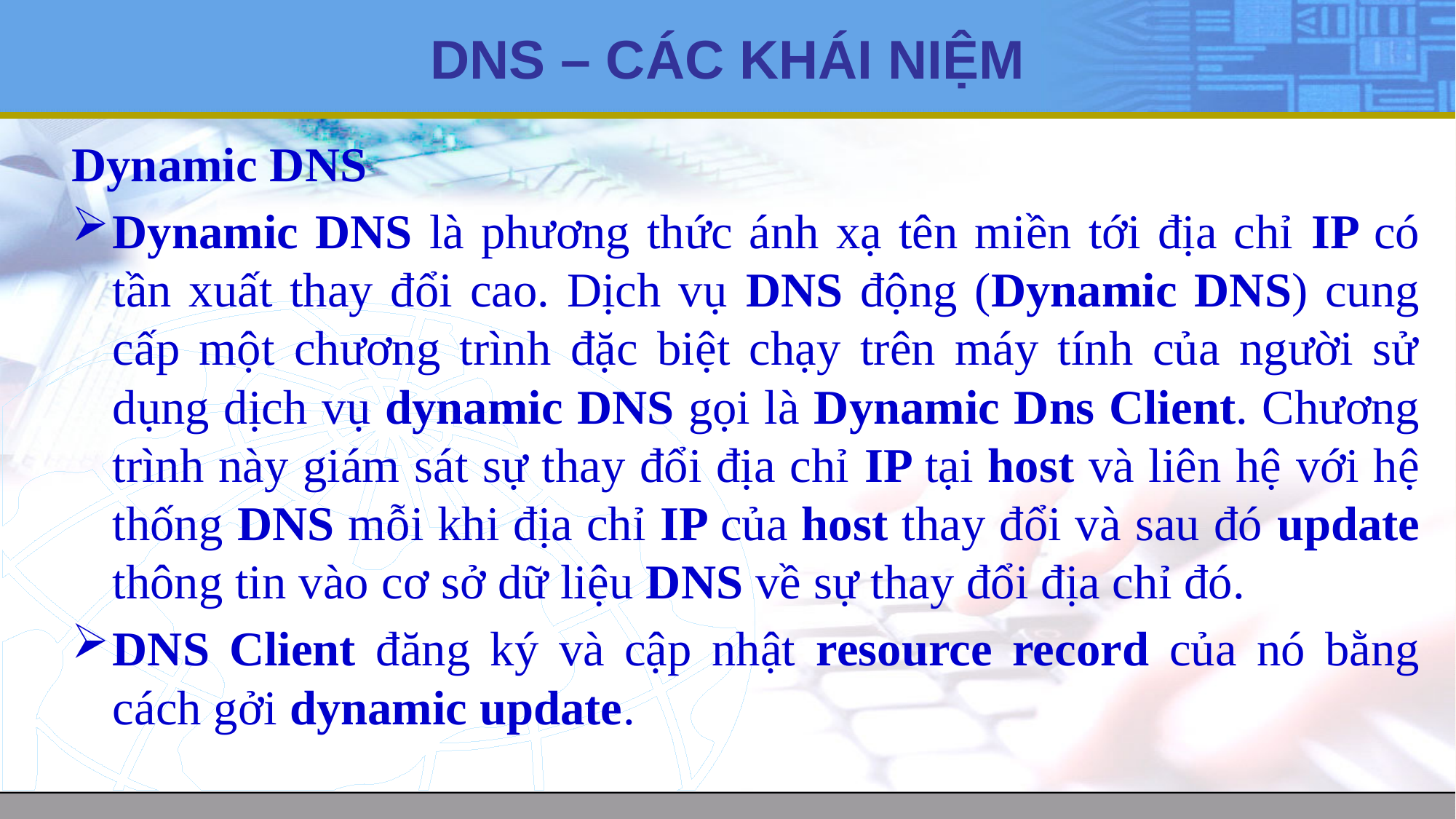

# DNS – CÁC KHÁI NIỆM
Dynamic DNS
Dynamic DNS là phương thức ánh xạ tên miền tới địa chỉ IP có tần xuất thay đổi cao. Dịch vụ DNS động (Dynamic DNS) cung cấp một chương trình đặc biệt chạy trên máy tính của người sử dụng dịch vụ dynamic DNS gọi là Dynamic Dns Client. Chương trình này giám sát sự thay đổi địa chỉ IP tại host và liên hệ với hệ thống DNS mỗi khi địa chỉ IP của host thay đổi và sau đó update thông tin vào cơ sở dữ liệu DNS về sự thay đổi địa chỉ đó.
DNS Client đăng ký và cập nhật resource record của nó bằng cách gởi dynamic update.